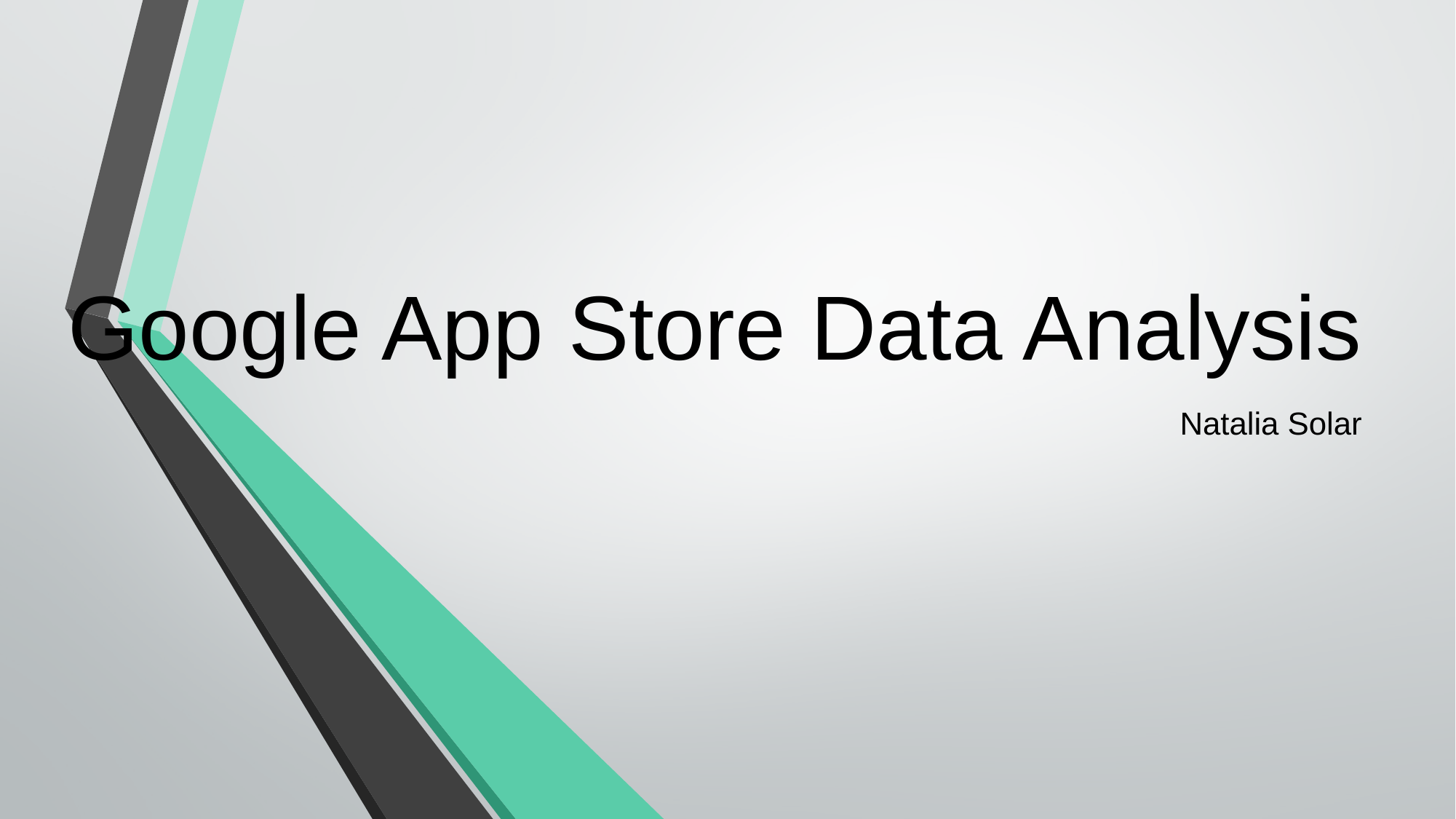

# Google App Store Data Analysis
Natalia Solar